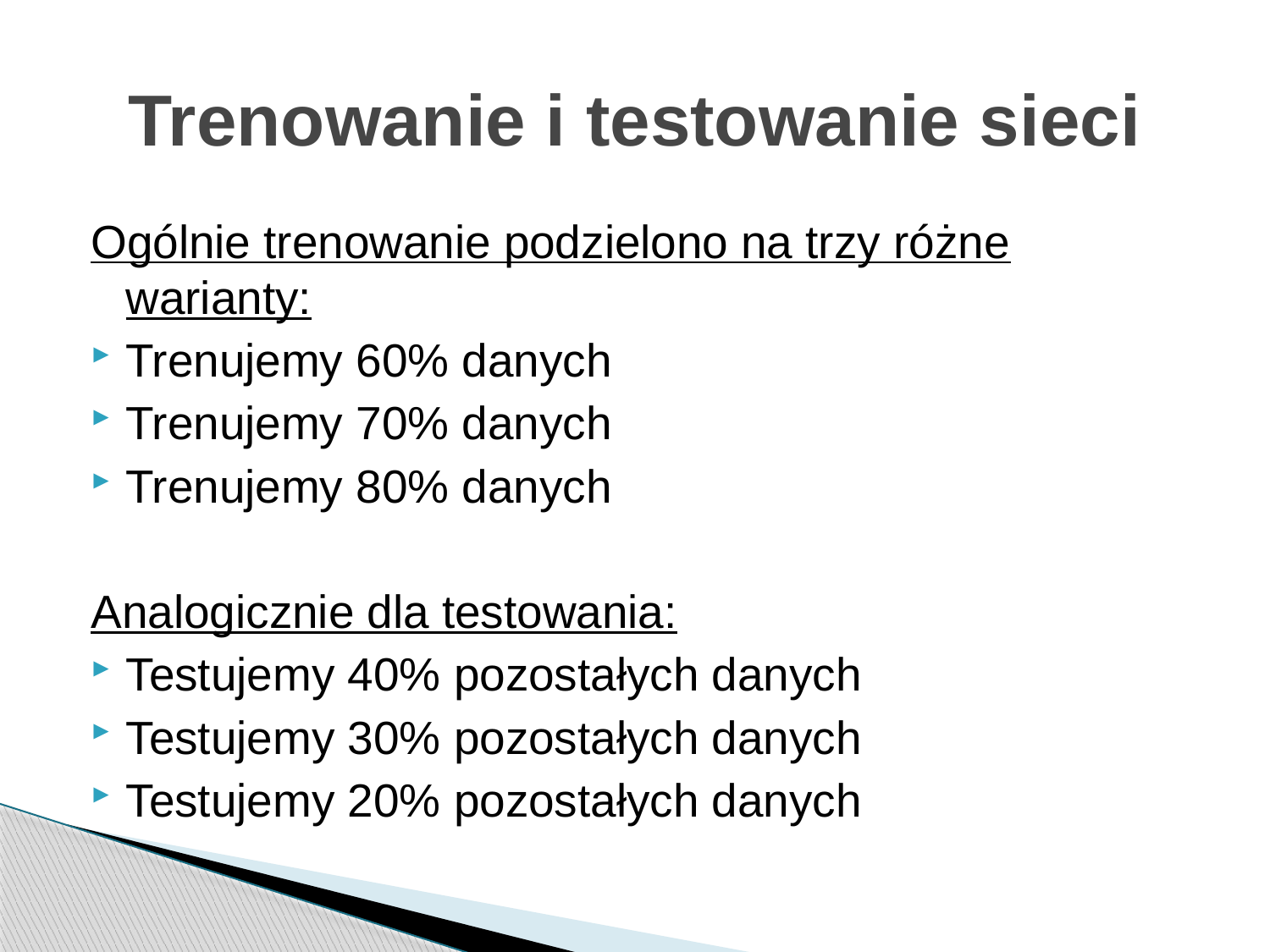

# Trenowanie i testowanie sieci
Ogólnie trenowanie podzielono na trzy różne warianty:
Trenujemy 60% danych
Trenujemy 70% danych
Trenujemy 80% danych

Analogicznie dla testowania:
Testujemy 40% pozostałych danych
Testujemy 30% pozostałych danych
Testujemy 20% pozostałych danych